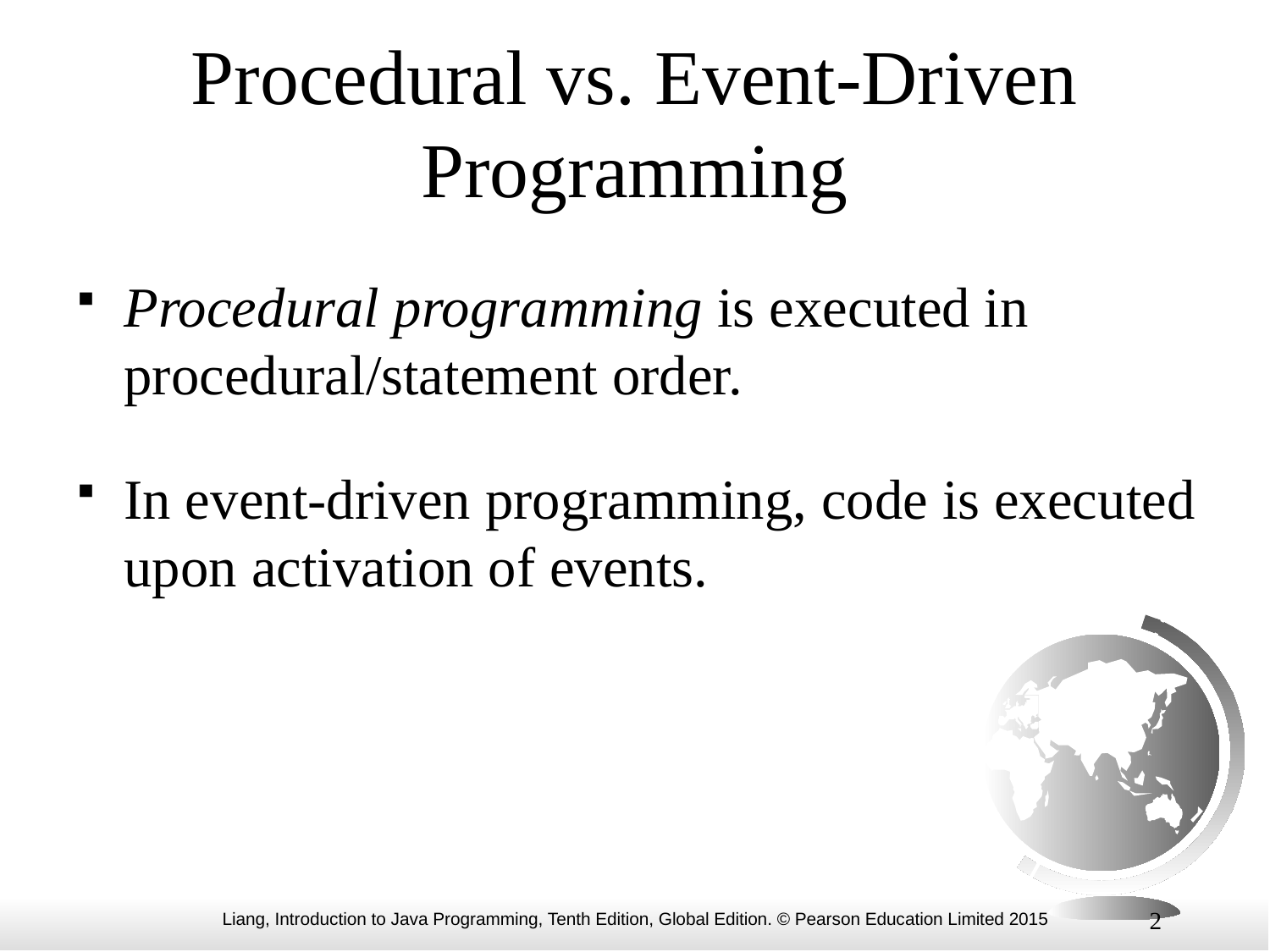

# Procedural vs. Event-Driven Programming
Procedural programming is executed in procedural/statement order.
In event-driven programming, code is executed upon activation of events.
2